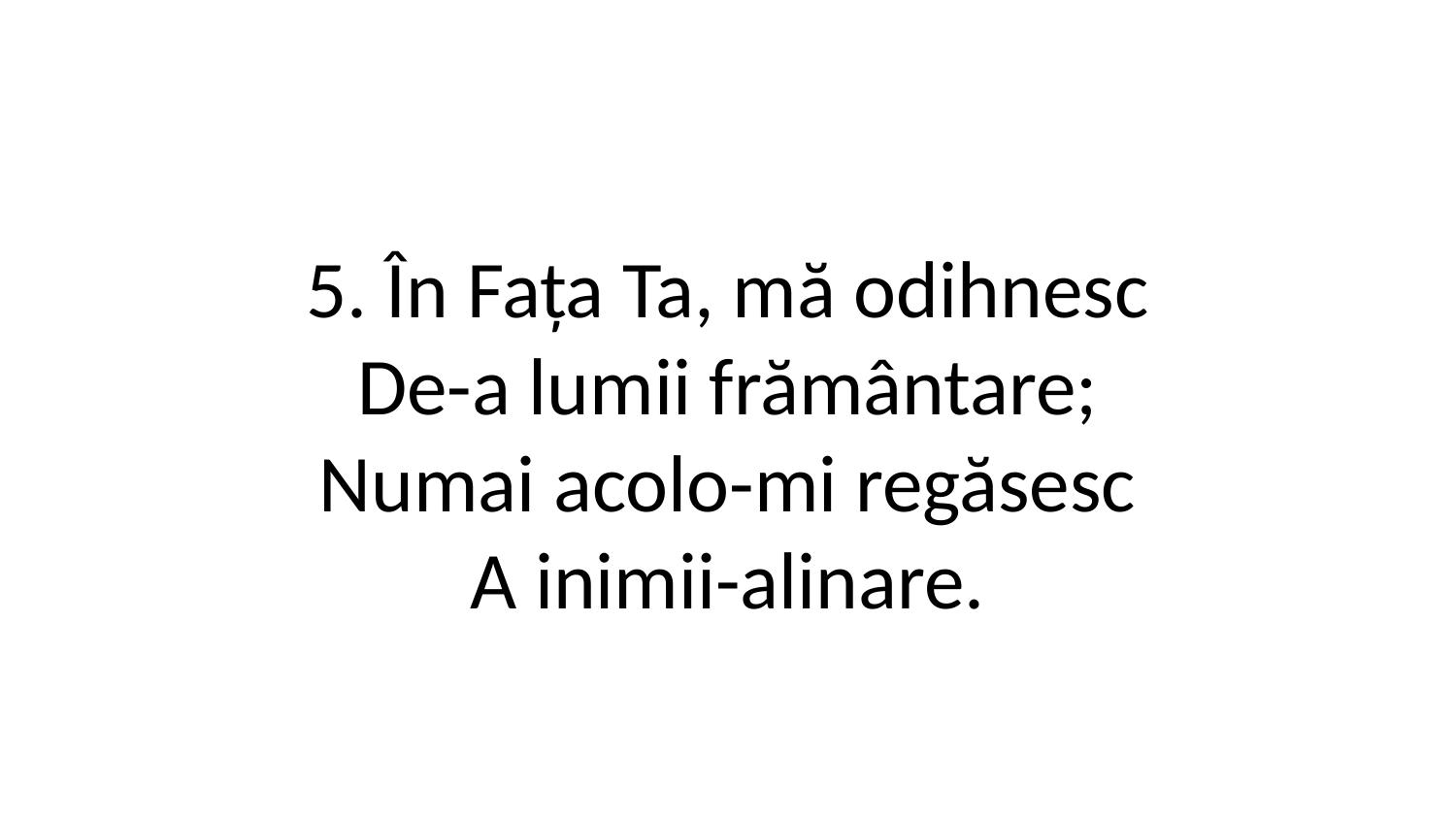

5. În Fața Ta, mă odihnesc
De-a lumii frământare;
Numai acolo-mi regăsesc
A inimii-alinare.